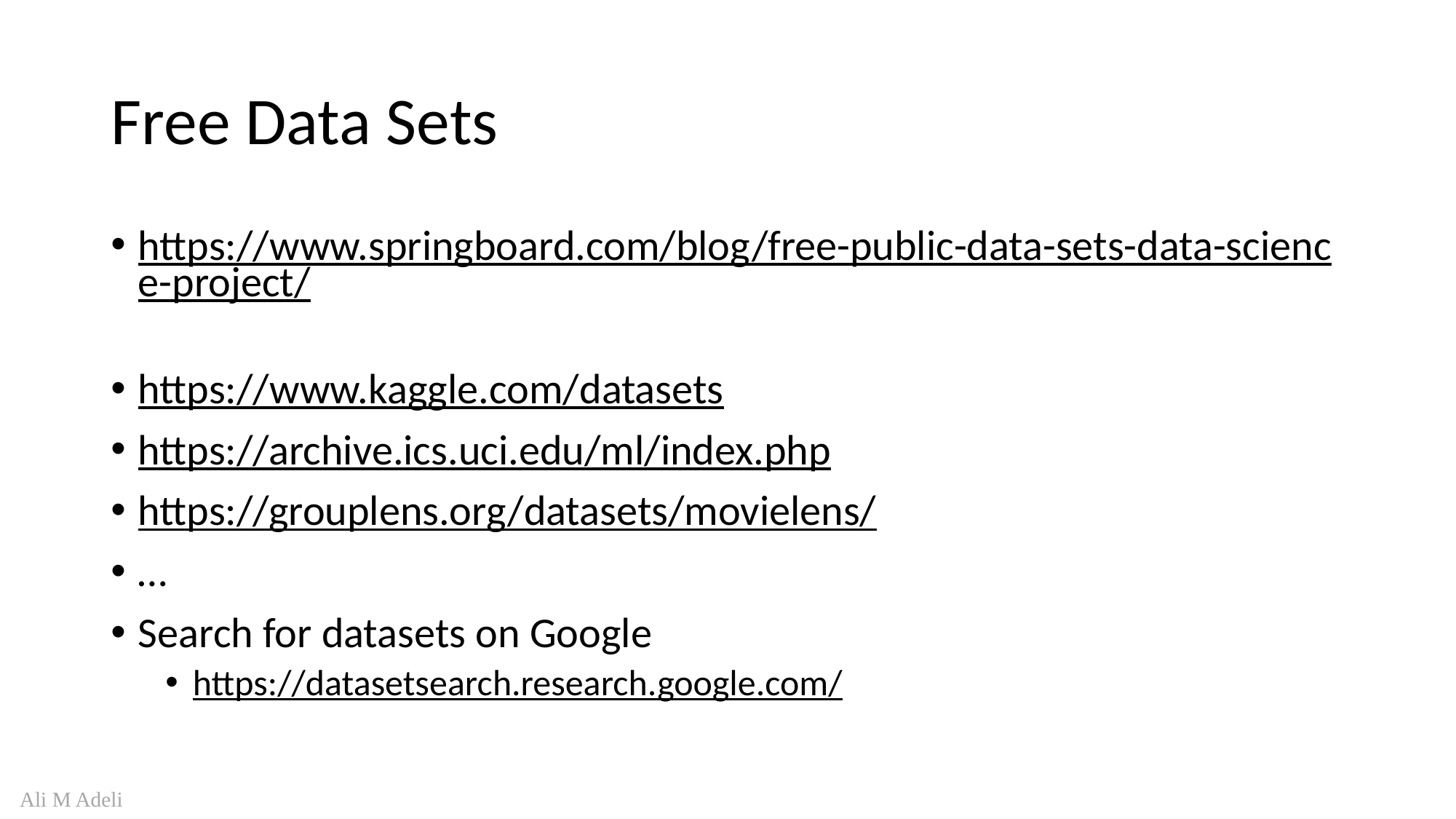

# Free Data Sets
https://www.springboard.com/blog/free-public-data-sets-data-science-project/
https://www.kaggle.com/datasets
https://archive.ics.uci.edu/ml/index.php
https://grouplens.org/datasets/movielens/
…
Search for datasets on Google
https://datasetsearch.research.google.com/